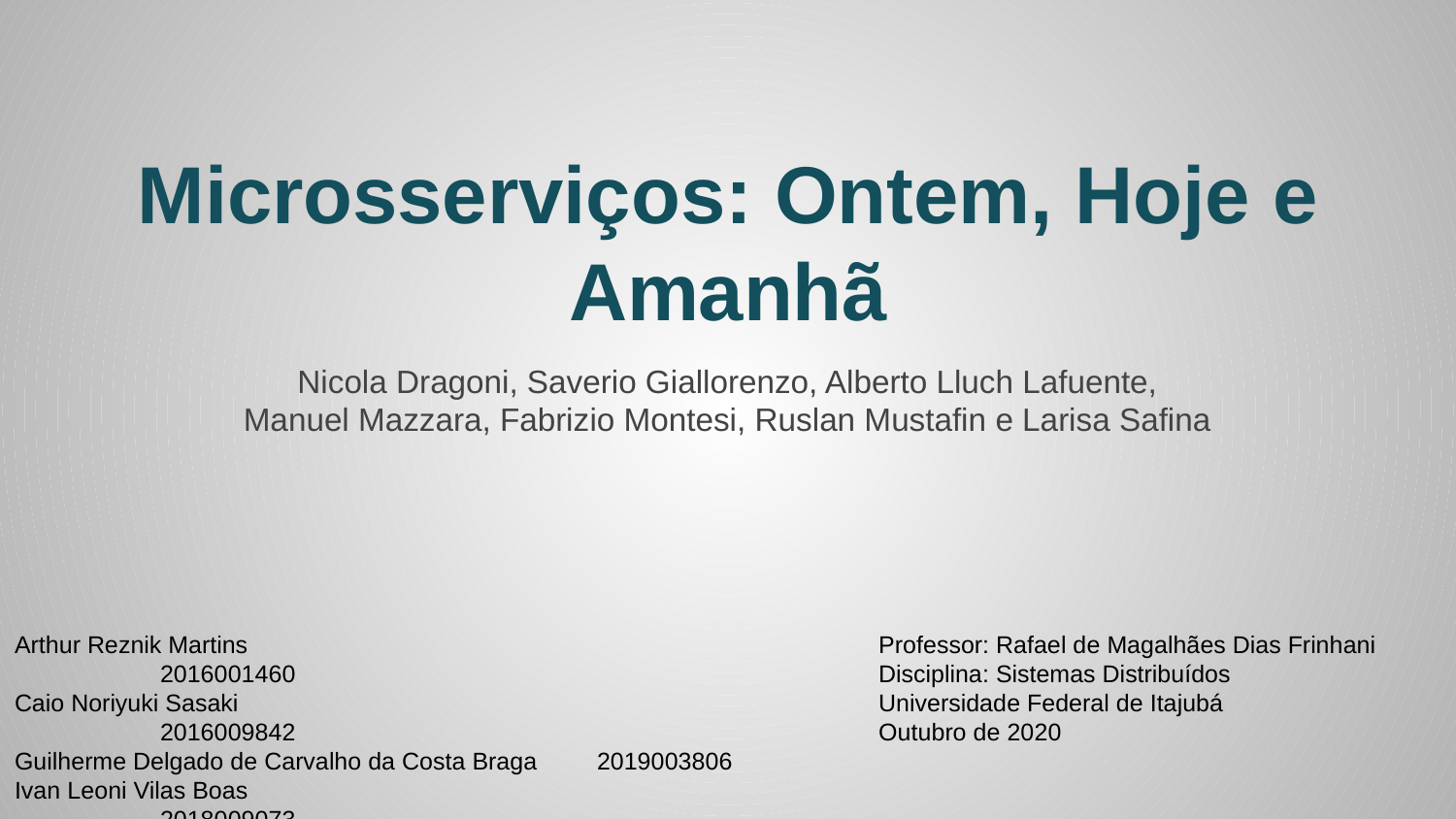

# Microsserviços: Ontem, Hoje e Amanhã
Nicola Dragoni, Saverio Giallorenzo, Alberto Lluch Lafuente,
Manuel Mazzara, Fabrizio Montesi, Ruslan Mustafin e Larisa Safina
Professor: Rafael de Magalhães Dias Frinhani
Disciplina: Sistemas Distribuídos
Universidade Federal de Itajubá
Outubro de 2020
Arthur Reznik Martins 					2016001460
Caio Noriyuki Sasaki					2016009842
Guilherme Delgado de Carvalho da Costa Braga 	2019003806
Ivan Leoni Vilas Boas 					2018009073
Karen de Souza Pompeu					2016001610
Rodrigo Filippo Dias					2016001479